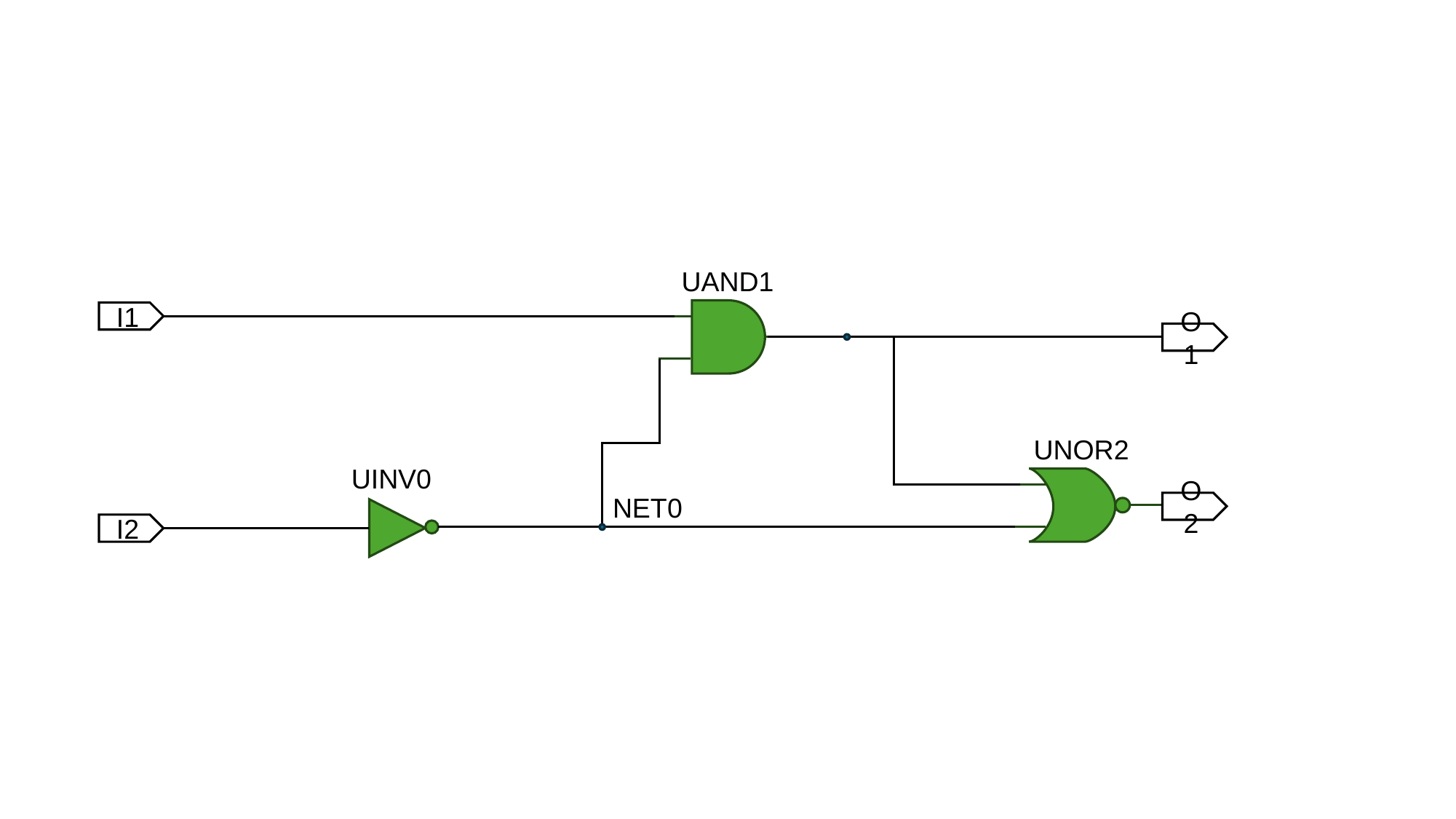

UAND1

I1
O1

UNOR2
UINV0

NET0
O2

I2